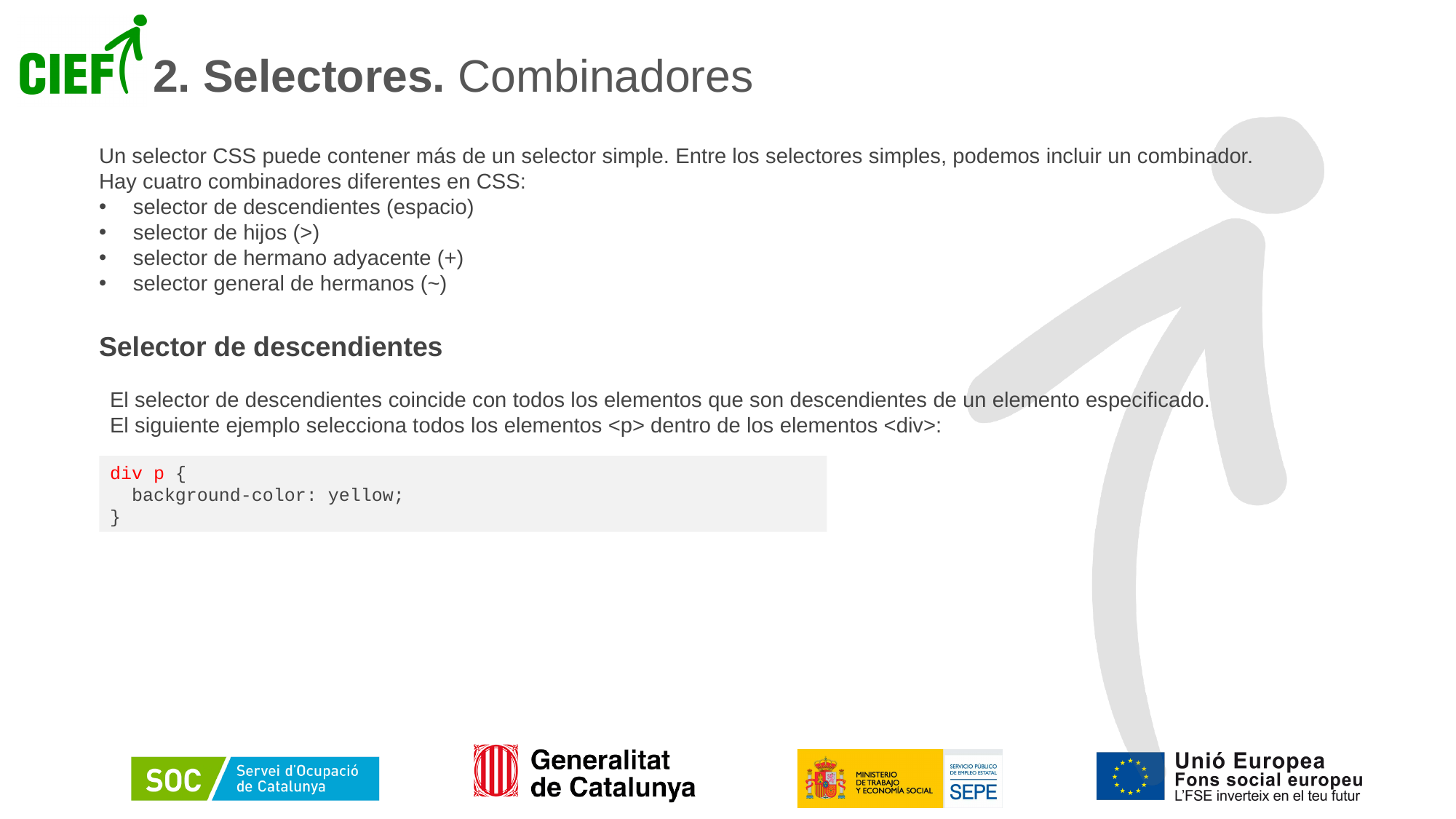

# 2. Selectores. Combinadores
Un selector CSS puede contener más de un selector simple. Entre los selectores simples, podemos incluir un combinador.
Hay cuatro combinadores diferentes en CSS:
selector de descendientes (espacio)
selector de hijos (>)
selector de hermano adyacente (+)
selector general de hermanos (~)
Selector de descendientes
El selector de descendientes coincide con todos los elementos que son descendientes de un elemento especificado.
El siguiente ejemplo selecciona todos los elementos <p> dentro de los elementos <div>:
div p {
  background-color: yellow;
}
19